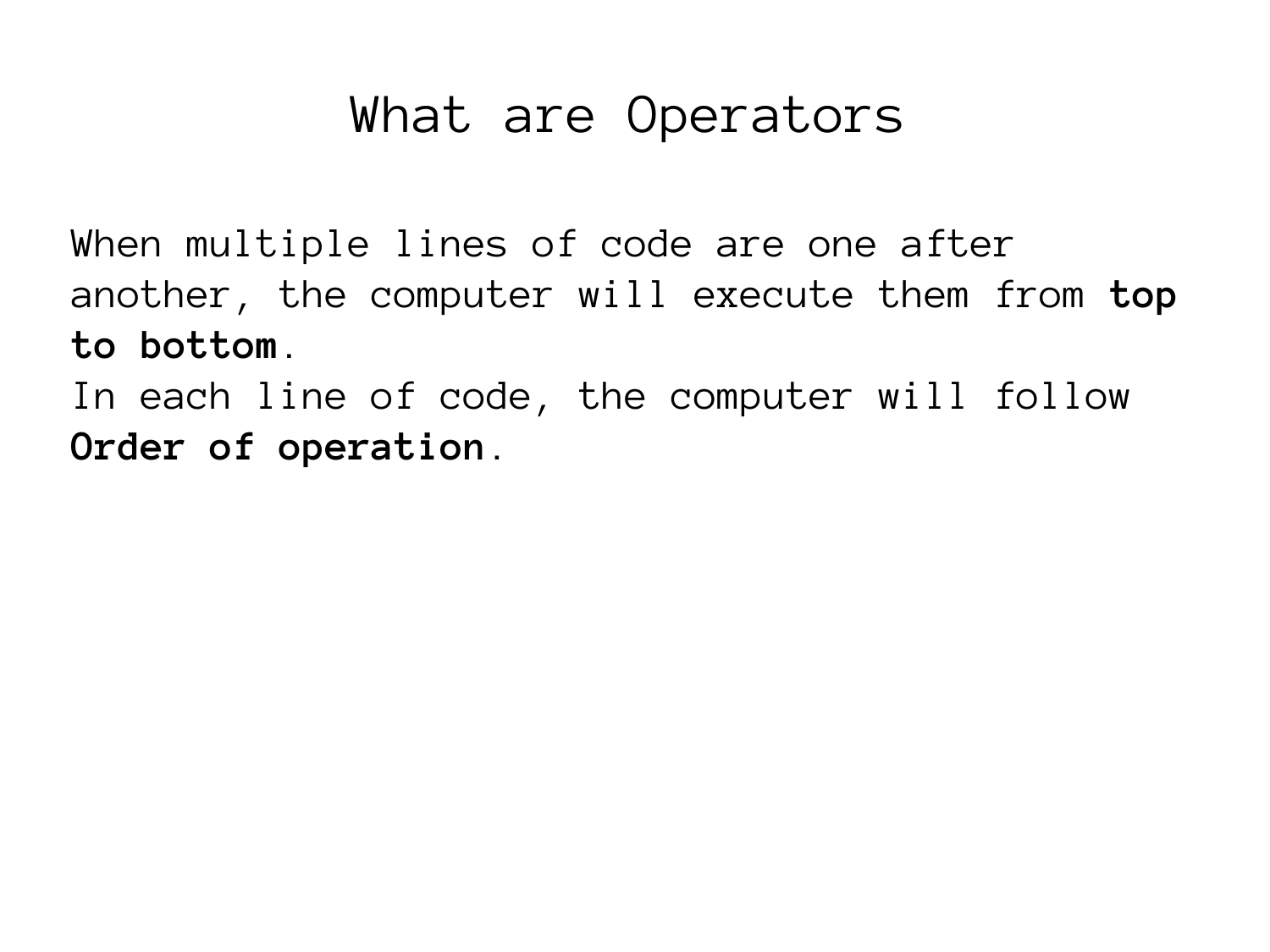

What are Operators
When multiple lines of code are one after another, the computer will execute them from top to bottom.
In each line of code, the computer will follow Order of operation.